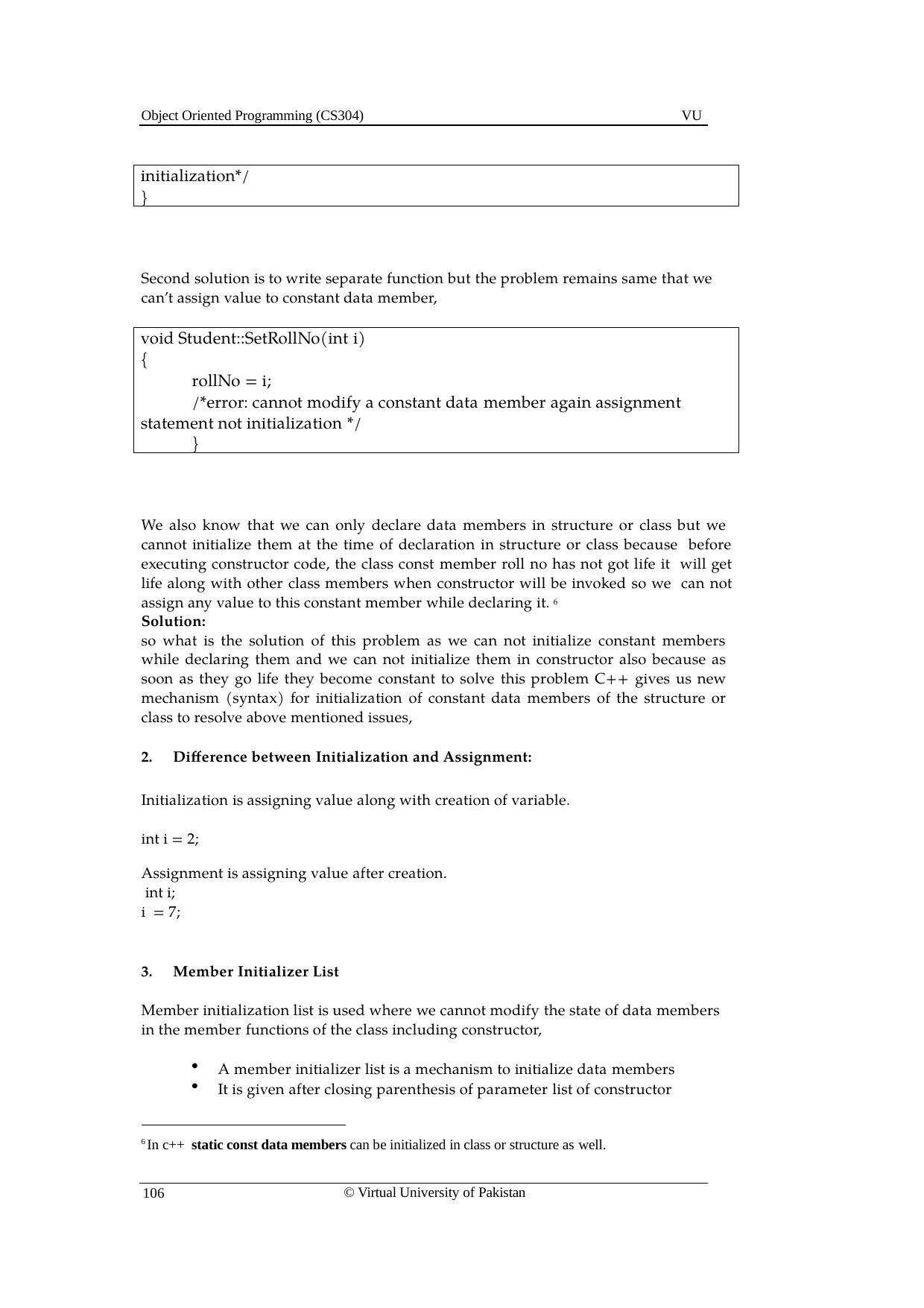

Object Oriented Programming (CS304)
VU

initialization*/
}
Second solution is to write separate function but the problem remains same that we  can’t assign value to constant data member,
void Student::SetRollNo(int i)
{
rollNo = i;
/*error: cannot modify a constant data member again assignment  statement not initialization */
}
We also know that we can only declare data members in structure or class but we  cannot initialize them at the time of declaration in structure or class because  before executing constructor code, the class const member roll no has not got life it  will get life along with other class members when constructor will be invoked so we  can not assign any value to this constant member while declaring it. 6
Solution:
so what is the solution of this problem as we can not initialize constant members
while declaring them and we can not initialize them in constructor also because as  soon as they go life they become constant to solve this problem C++ gives us new  mechanism (syntax) for initialization of constant data members of the structure or  class to resolve above mentioned issues,

Difference between Initialization and Assignment:
Initialization is assigning value along with creation of variable.  int i = 2;

Assignment is assigning value after creation.  int i;
i  = 7;

Member Initializer List

Member initialization list is used where we cannot modify the state of data members  in the member functions of the class including constructor,

A member initializer list is a mechanism to initialize data members
It is given after closing parenthesis of parameter list of constructor

6 In c++  static const data members can be initialized in class or structure as well.

© Virtual University of Pakistan

106